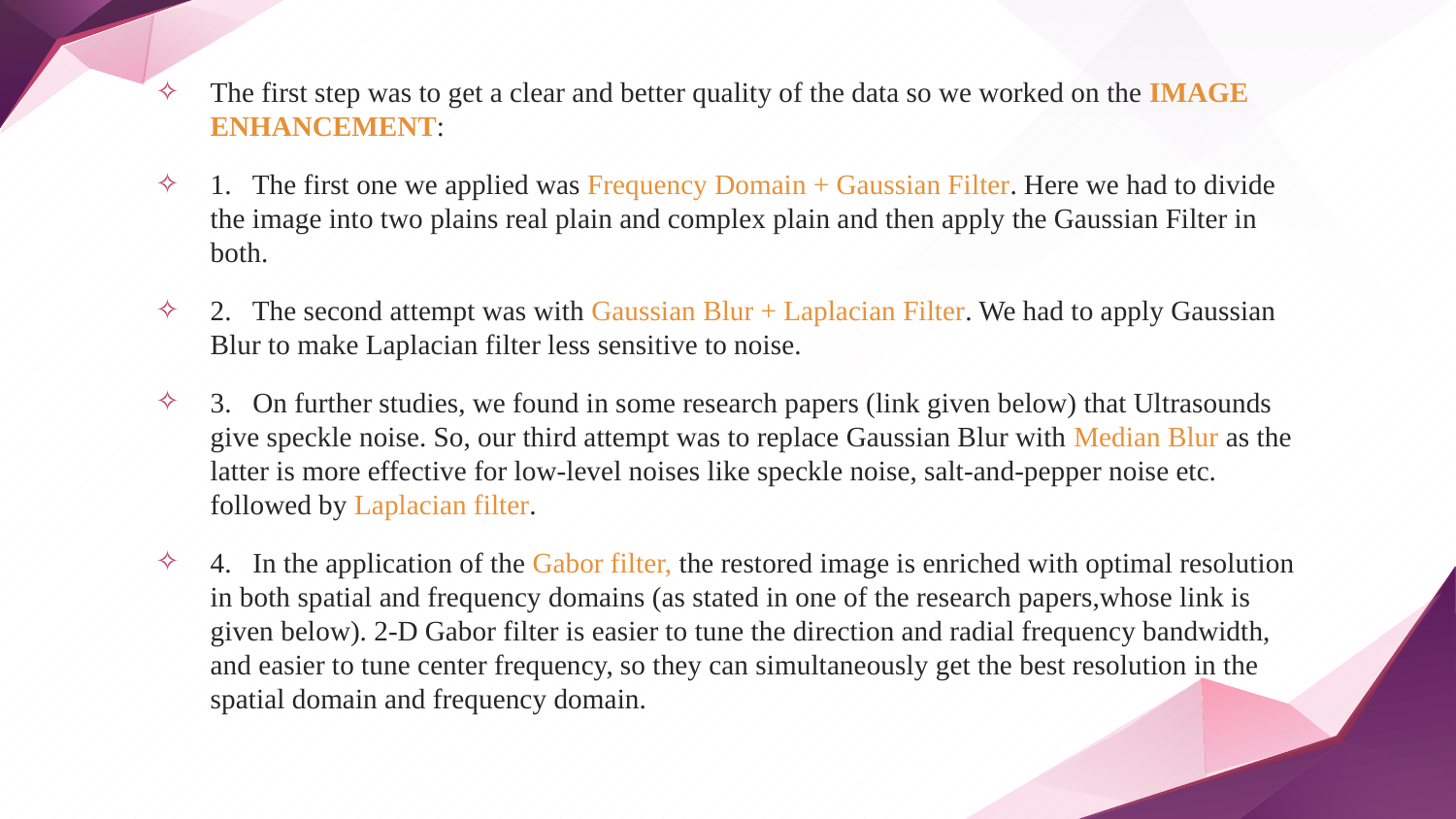

The first step was to get a clear and better quality of the data so we worked on the IMAGE ENHANCEMENT:
1.   The first one we applied was Frequency Domain + Gaussian Filter. Here we had to divide the image into two plains real plain and complex plain and then apply the Gaussian Filter in both.
2.   The second attempt was with Gaussian Blur + Laplacian Filter. We had to apply Gaussian Blur to make Laplacian filter less sensitive to noise.
3.   On further studies, we found in some research papers (link given below) that Ultrasounds give speckle noise. So, our third attempt was to replace Gaussian Blur with Median Blur as the latter is more effective for low-level noises like speckle noise, salt-and-pepper noise etc. followed by Laplacian filter.
4.   In the application of the Gabor filter, the restored image is enriched with optimal resolution in both spatial and frequency domains (as stated in one of the research papers,whose link is given below). 2-D Gabor filter is easier to tune the direction and radial frequency bandwidth, and easier to tune center frequency, so they can simultaneously get the best resolution in the spatial domain and frequency domain.